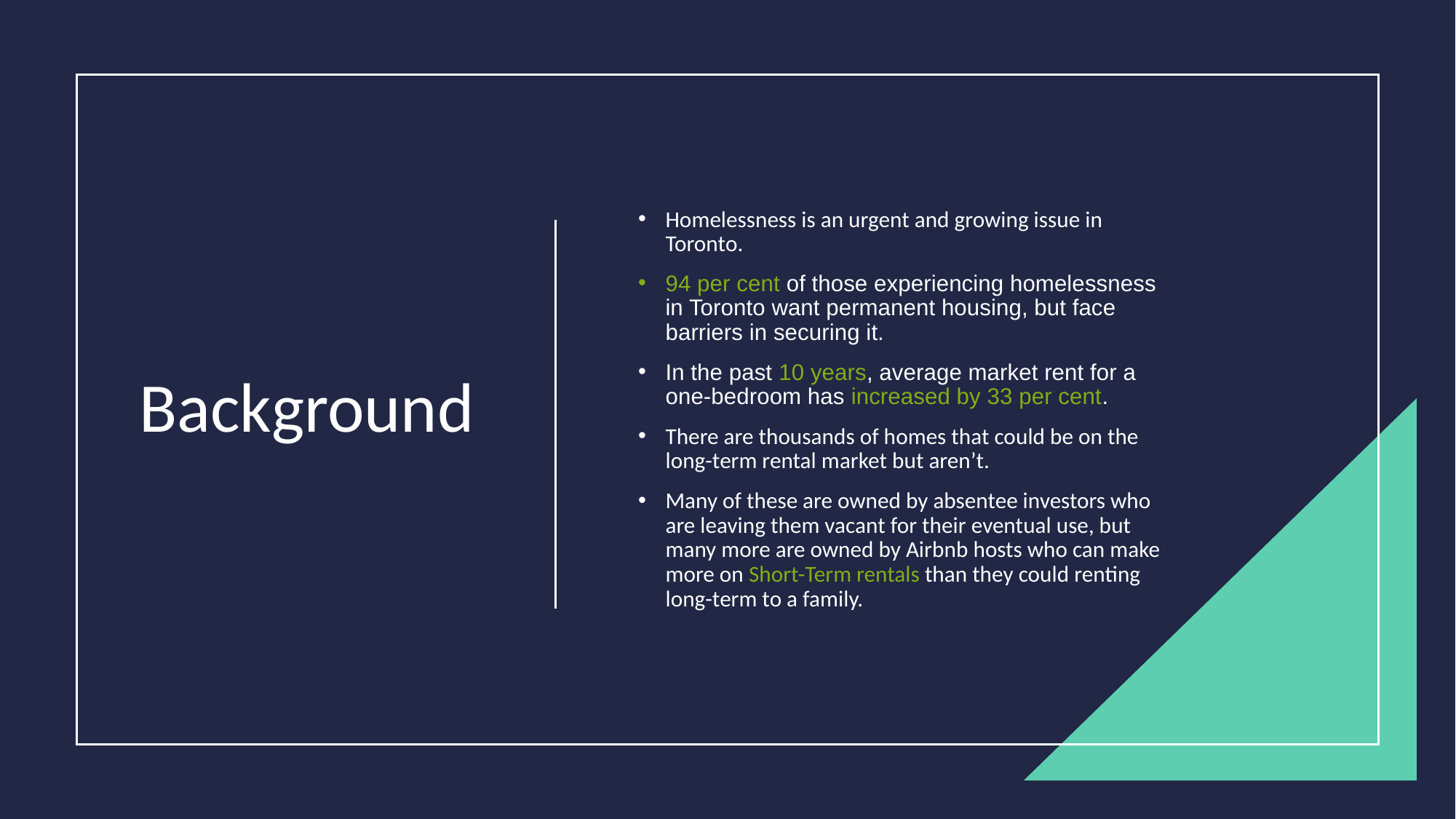

# Background
Homelessness is an urgent and growing issue in Toronto.
94 per cent of those experiencing homelessness in Toronto want permanent housing, but face barriers in securing it.
In the past 10 years, average market rent for a one-bedroom has increased by 33 per cent.
There are thousands of homes that could be on the long-term rental market but aren’t.
Many of these are owned by absentee investors who are leaving them vacant for their eventual use, but many more are owned by Airbnb hosts who can make more on Short-Term rentals than they could renting long-term to a family.